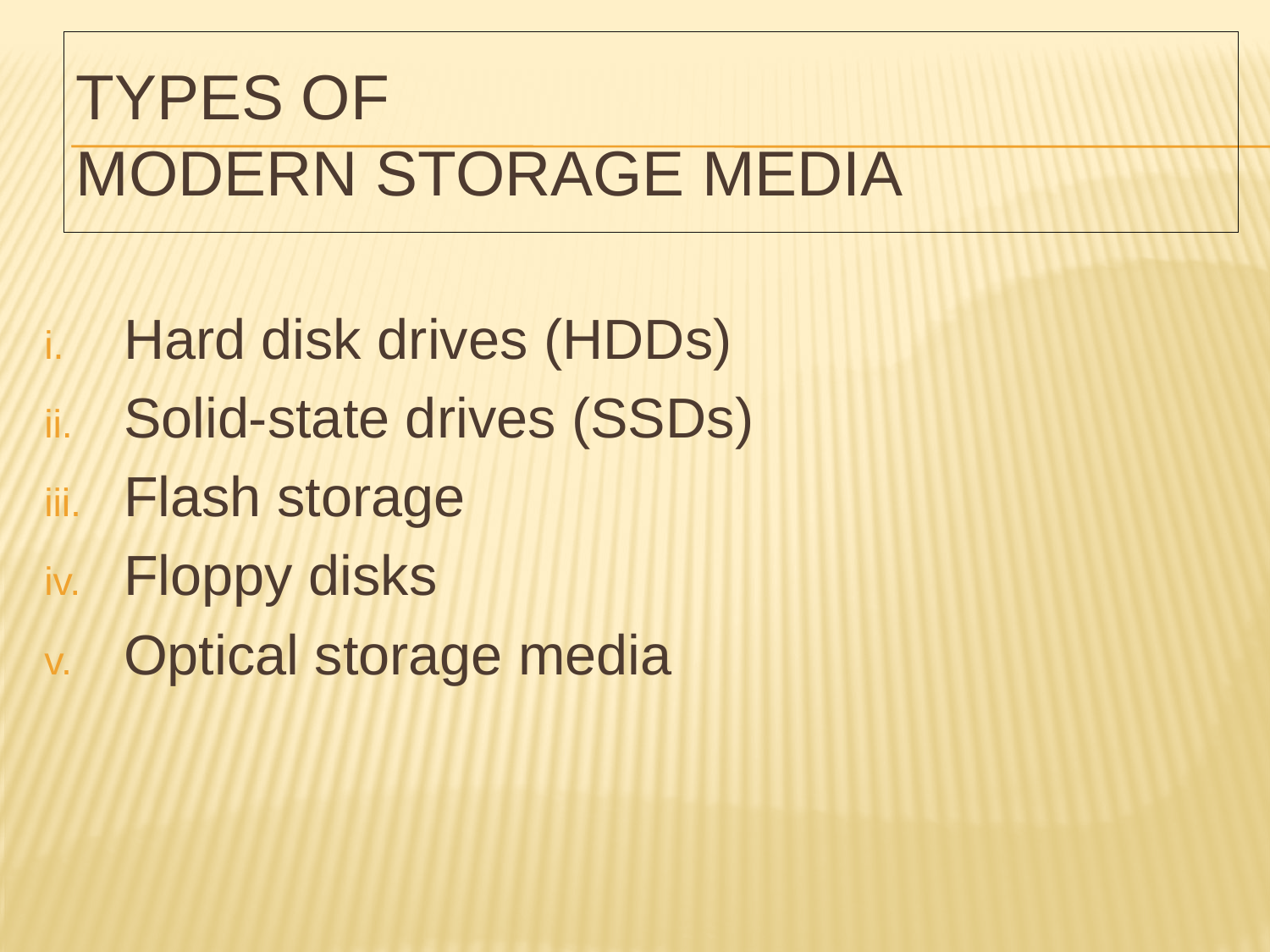

# TYPES OF MODERN STORAGE MEDIA
Hard disk drives (HDDs)
Solid-state drives (SSDs)
Flash storage
Floppy disks
Optical storage media